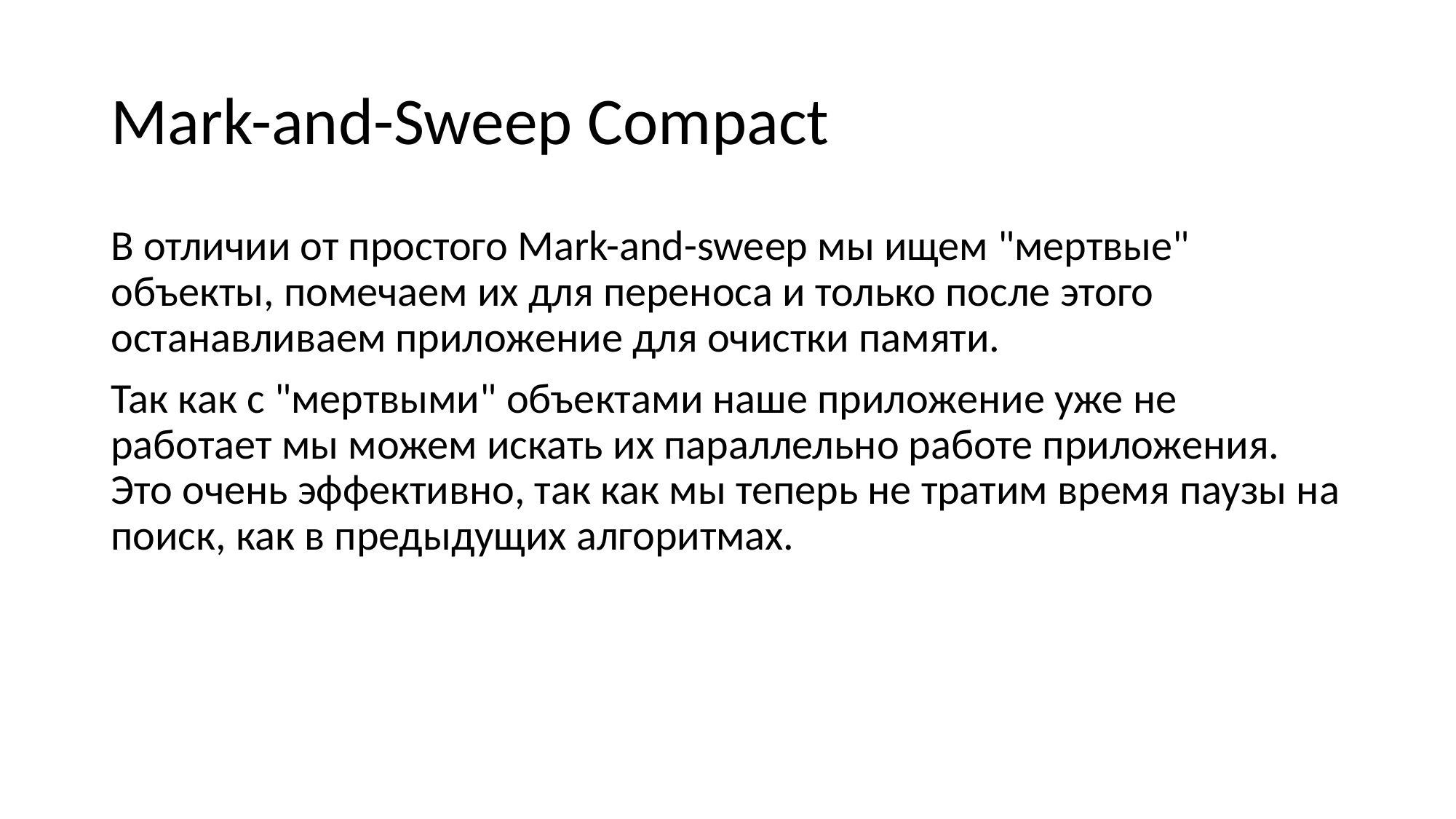

# Mark-and-Sweep Compact
В отличии от простого Mark-and-sweep мы ищем "мертвые" объекты, помечаем их для переноса и только после этого останавливаем приложение для очистки памяти.
Так как с "мертвыми" объектами наше приложение уже не работает мы можем искать их параллельно работе приложения. Это очень эффективно, так как мы теперь не тратим время паузы на поиск, как в предыдущих алгоритмах.